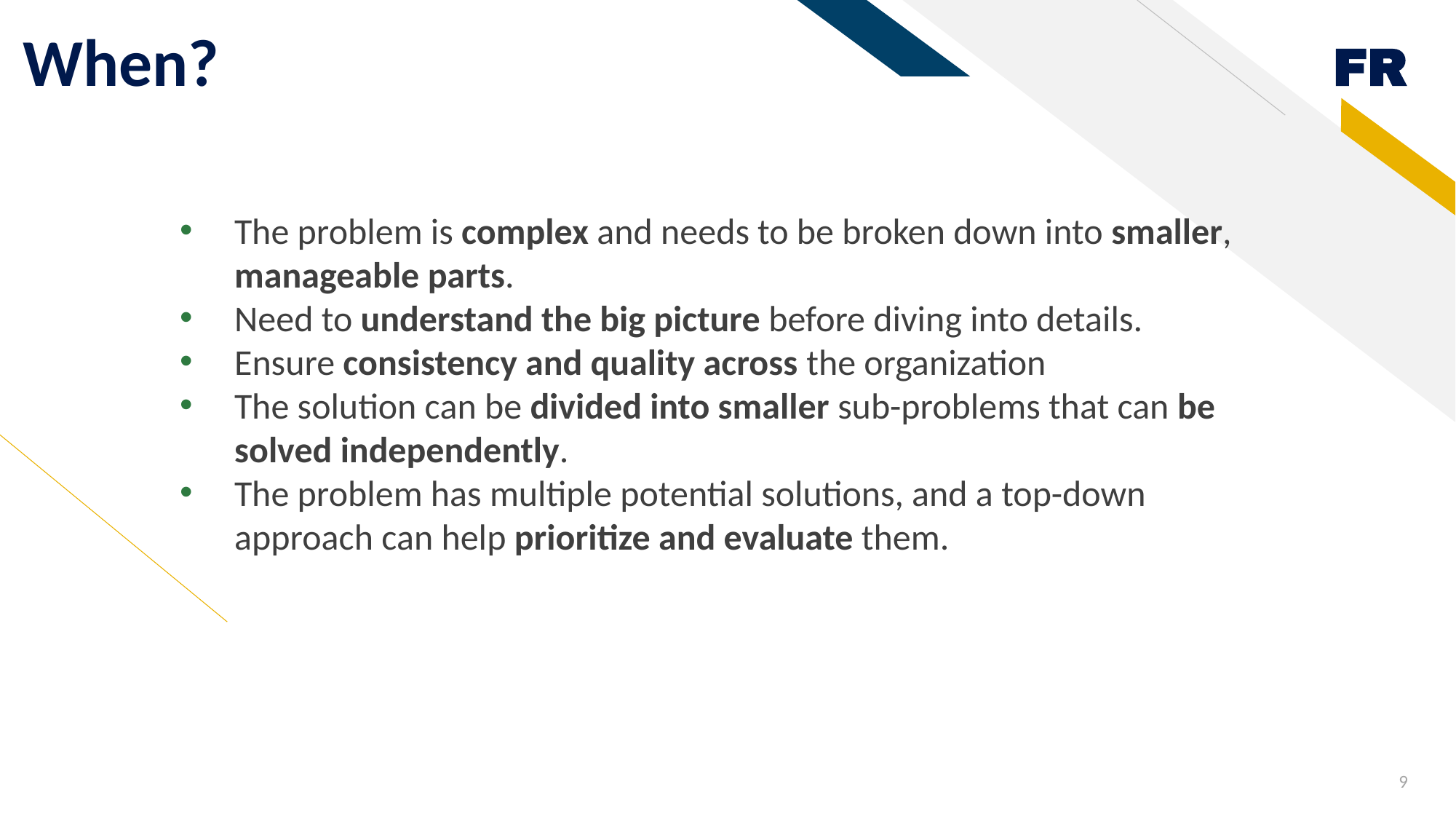

# When?
The problem is complex and needs to be broken down into smaller, manageable parts.
Need to understand the big picture before diving into details.
Ensure consistency and quality across the organization
The solution can be divided into smaller sub-problems that can be solved independently.
The problem has multiple potential solutions, and a top-down approach can help prioritize and evaluate them.

9